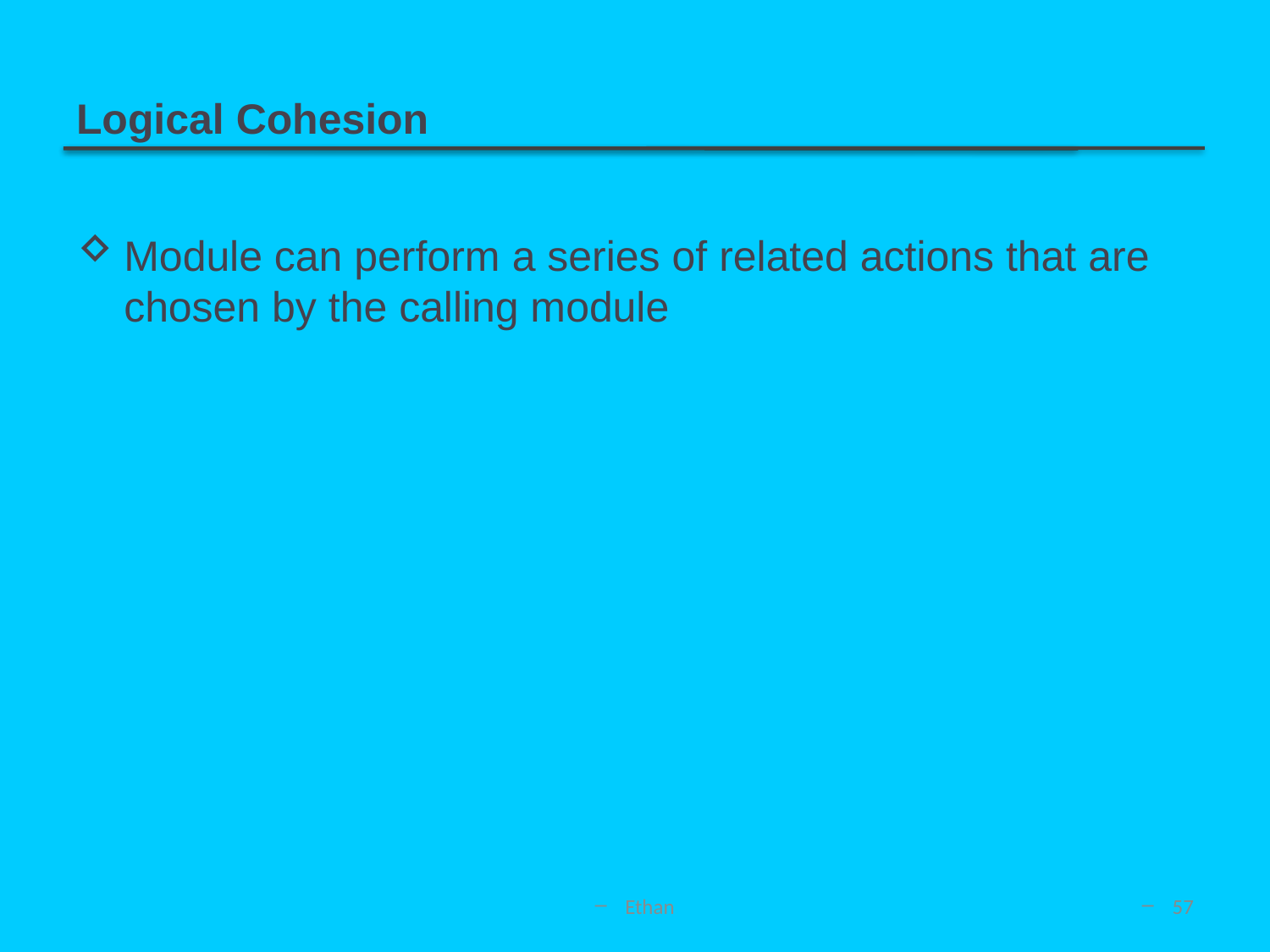

# Logical Cohesion
Module can perform a series of related actions that are chosen by the calling module
Ethan
57